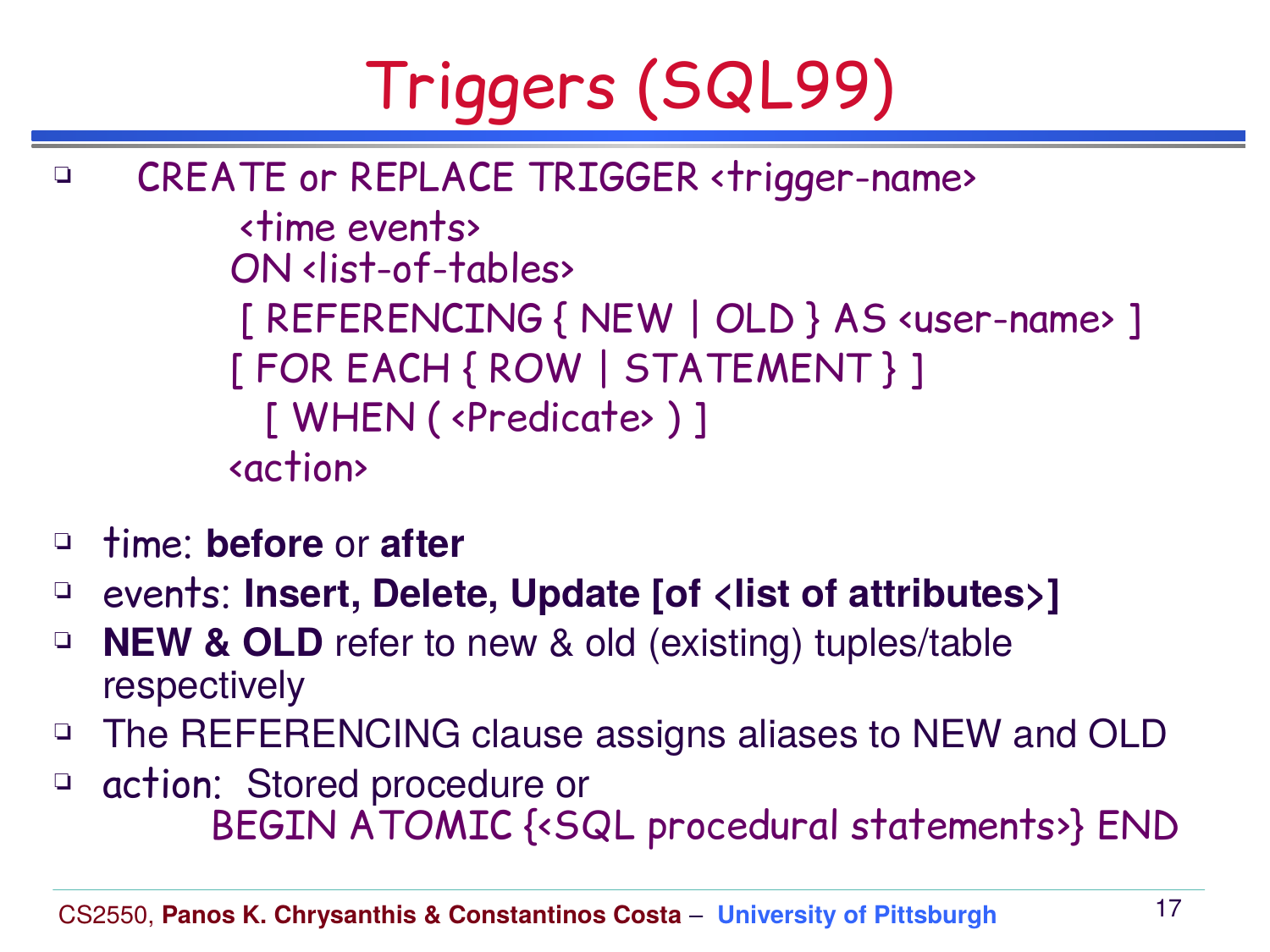

# Triggers (SQL99)

   CREATE or REPLACE TRIGGER <trigger-name>
                <time events>
           ON <list-of-tables>
                       [ REFERENCING { NEW | OLD } AS <user-name> ]
               [ FOR EACH { ROW | STATEMENT } ]
                  [ WHEN ( <Predicate> ) ]
               <action>

time: before or after
events: Insert, Delete, Update [of <list of attributes>]
NEW & OLD refer to new & old (existing) tuples/table respectively
The REFERENCING clause assigns aliases to NEW and OLD
action:  Stored procedure or
          BEGIN ATOMIC {<SQL procedural statements>} END